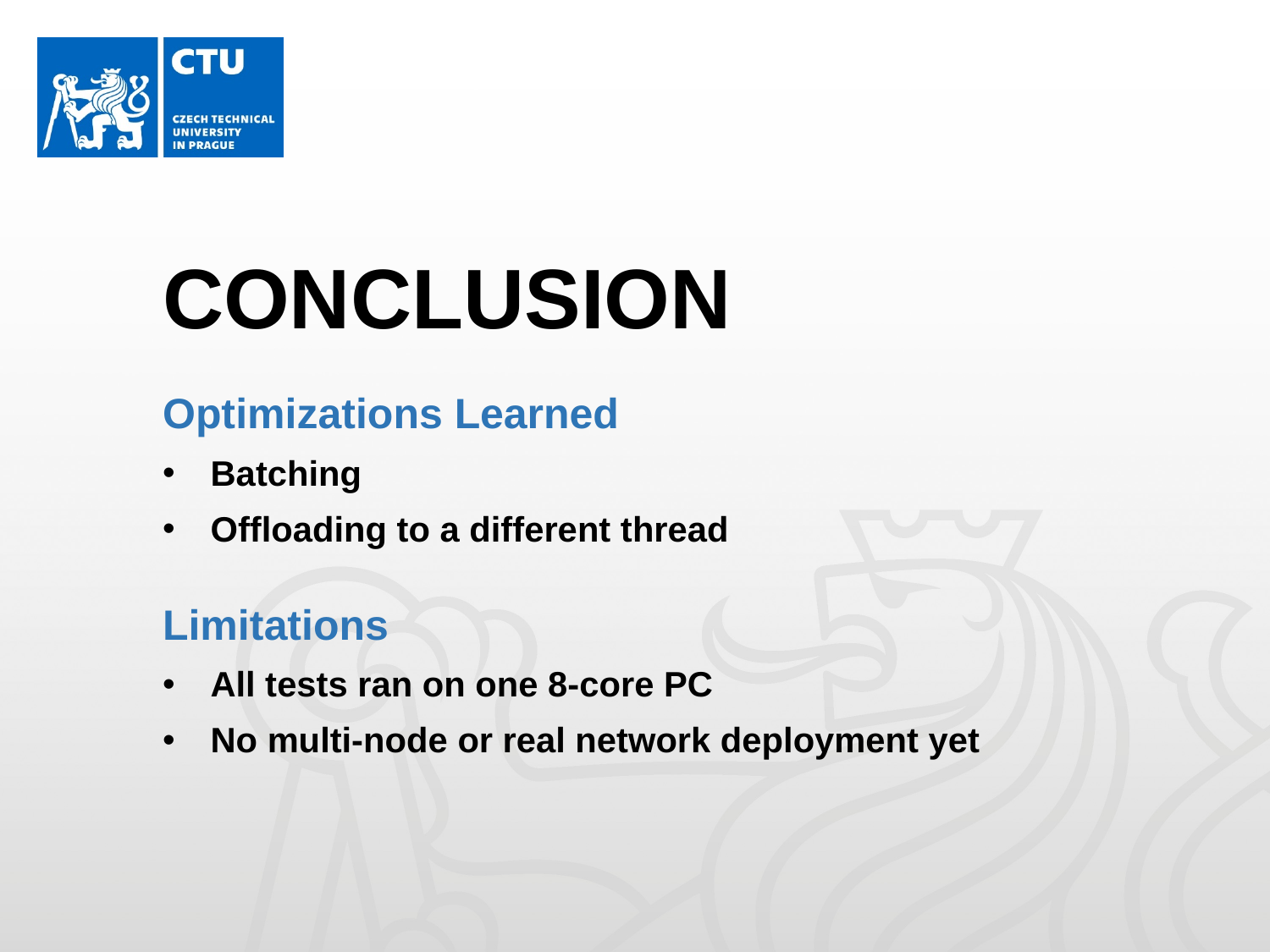

# CONCLUSION
Optimizations Learned
Batching
Offloading to a different thread

Limitations
All tests ran on one 8-core PC
No multi-node or real network deployment yet